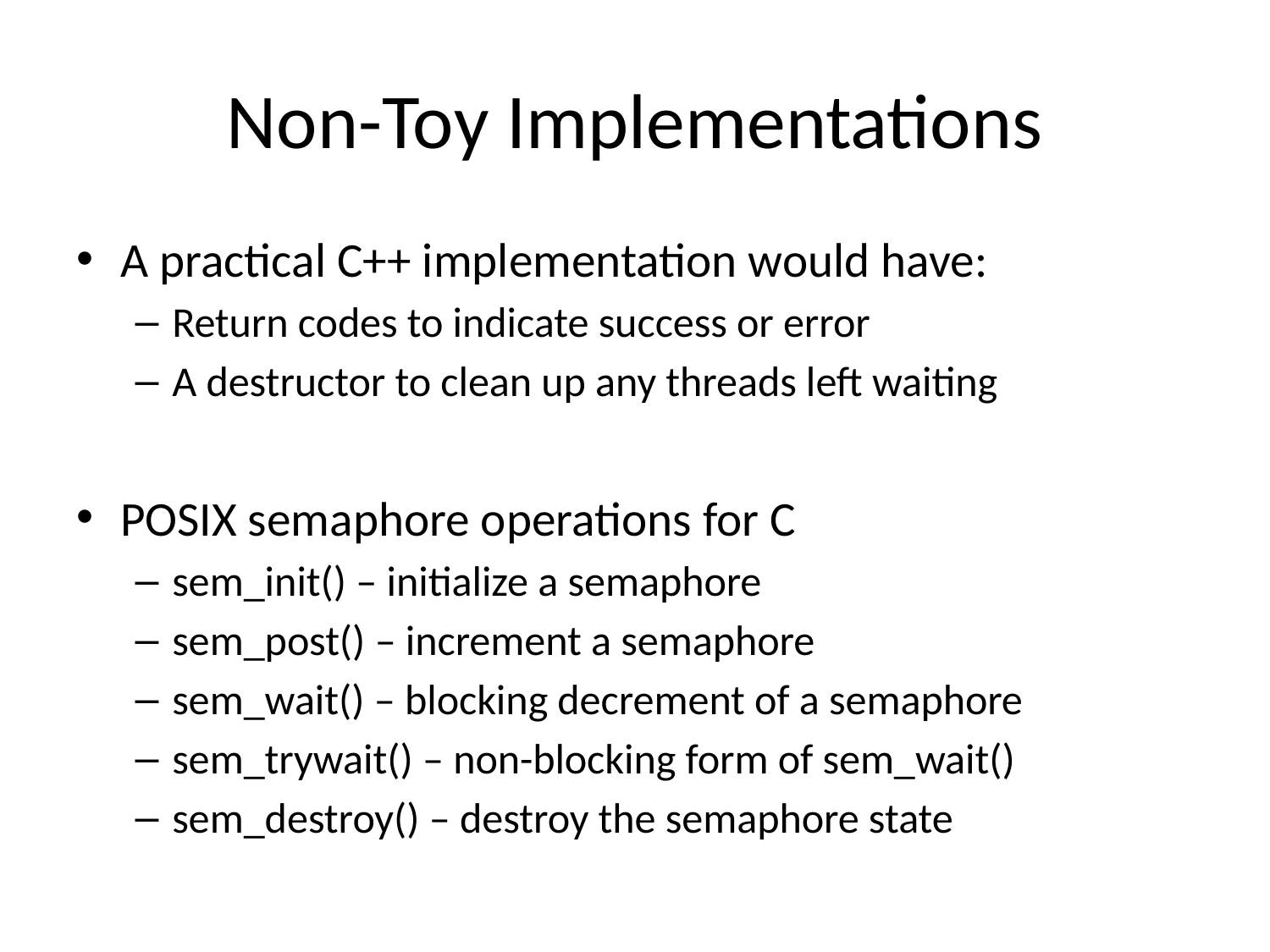

# Non-Toy Implementations
A practical C++ implementation would have:
Return codes to indicate success or error
A destructor to clean up any threads left waiting

POSIX semaphore operations for C
sem_init() – initialize a semaphore
sem_post() – increment a semaphore
sem_wait() – blocking decrement of a semaphore
sem_trywait() – non-blocking form of sem_wait()
sem_destroy() – destroy the semaphore state